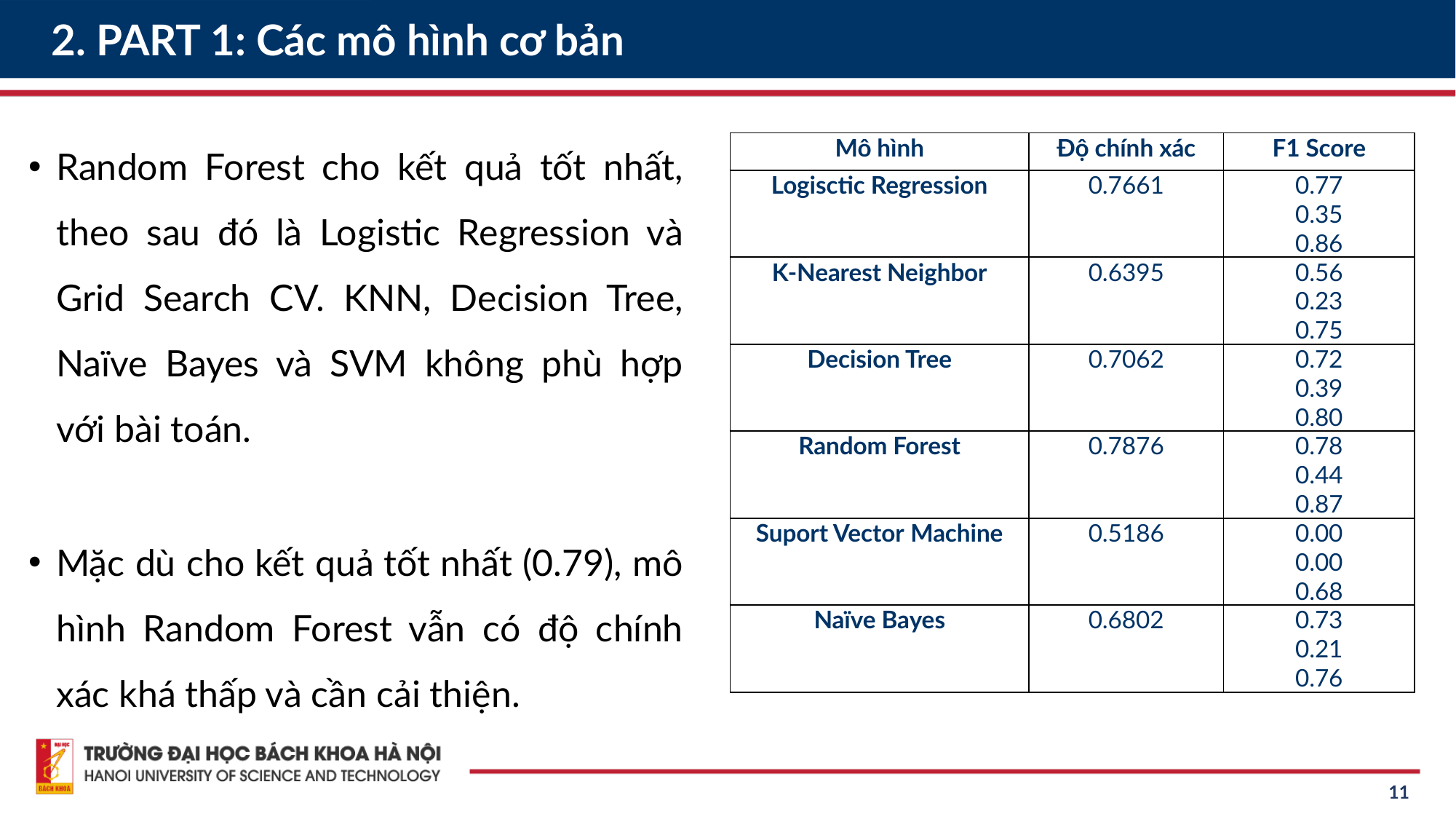

# 2. PART 1: Các mô hình cơ bản
Random Forest cho kết quả tốt nhất, theo sau đó là Logistic Regression và Grid Search CV. KNN, Decision Tree, Naïve Bayes và SVM không phù hợp với bài toán.

Mặc dù cho kết quả tốt nhất (0.79), mô hình Random Forest vẫn có độ chính xác khá thấp và cần cải thiện.
| Mô hình | Độ chính xác | F1 Score |
| --- | --- | --- |
| Logisctic Regression | 0.7661 | 0.77 0.35 0.86 |
| K-Nearest Neighbor | 0.6395 | 0.56 0.23 0.75 |
| Decision Tree | 0.7062 | 0.72 0.39 0.80 |
| Random Forest | 0.7876 | 0.78 0.44 0.87 |
| Suport Vector Machine | 0.5186 | 0.00 0.00 0.68 |
| Naïve Bayes | 0.6802 | 0.73 0.21 0.76 |
11